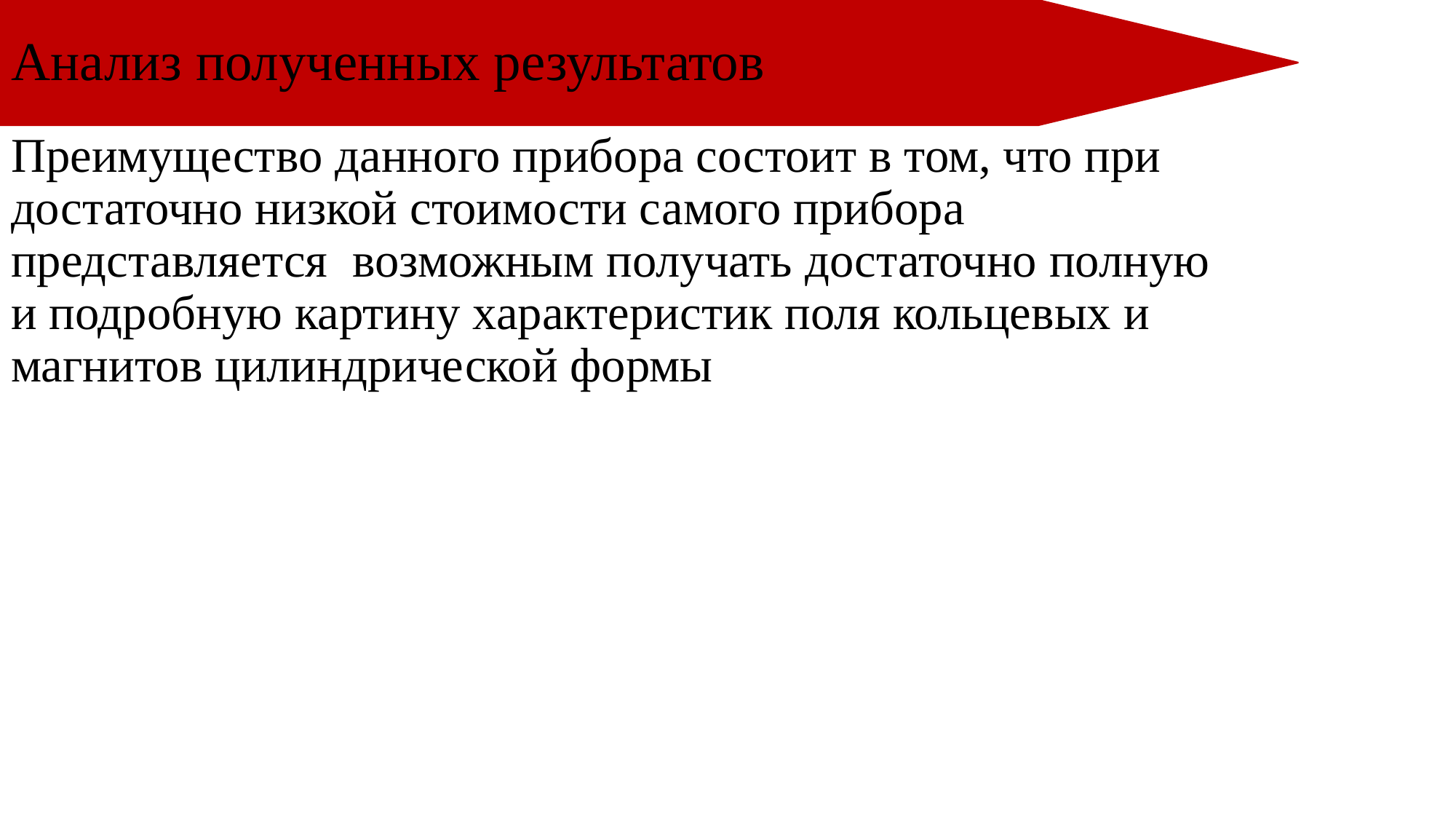

# Анализ полученных результатов
Преимущество данного прибора состоит в том, что при достаточно низкой стоимости самого прибора представляется  возможным получать достаточно полную и подробную картину характеристик поля кольцевых и магнитов цилиндрической формы